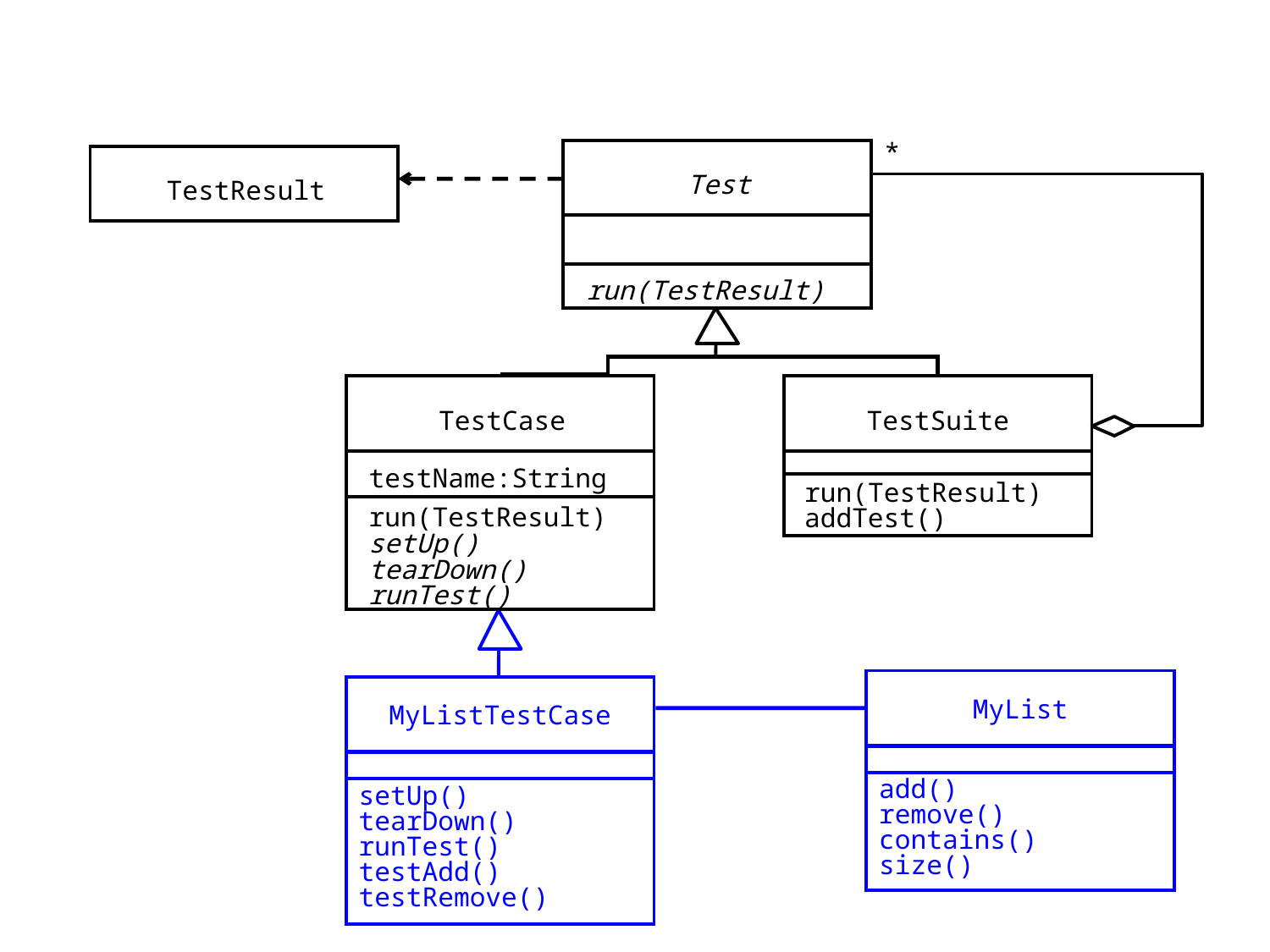

*

Test

run(TestResult)

TestResult

TestCase

testName:String

run(TestResult)
setUp()
tearDown()
runTest()

TestSuite

run(TestResult)
addTest()

MyList
MyListTestCase

add()
remove()
contains()
size()

setUp()
tearDown()
runTest()
testAdd()
testRemove()